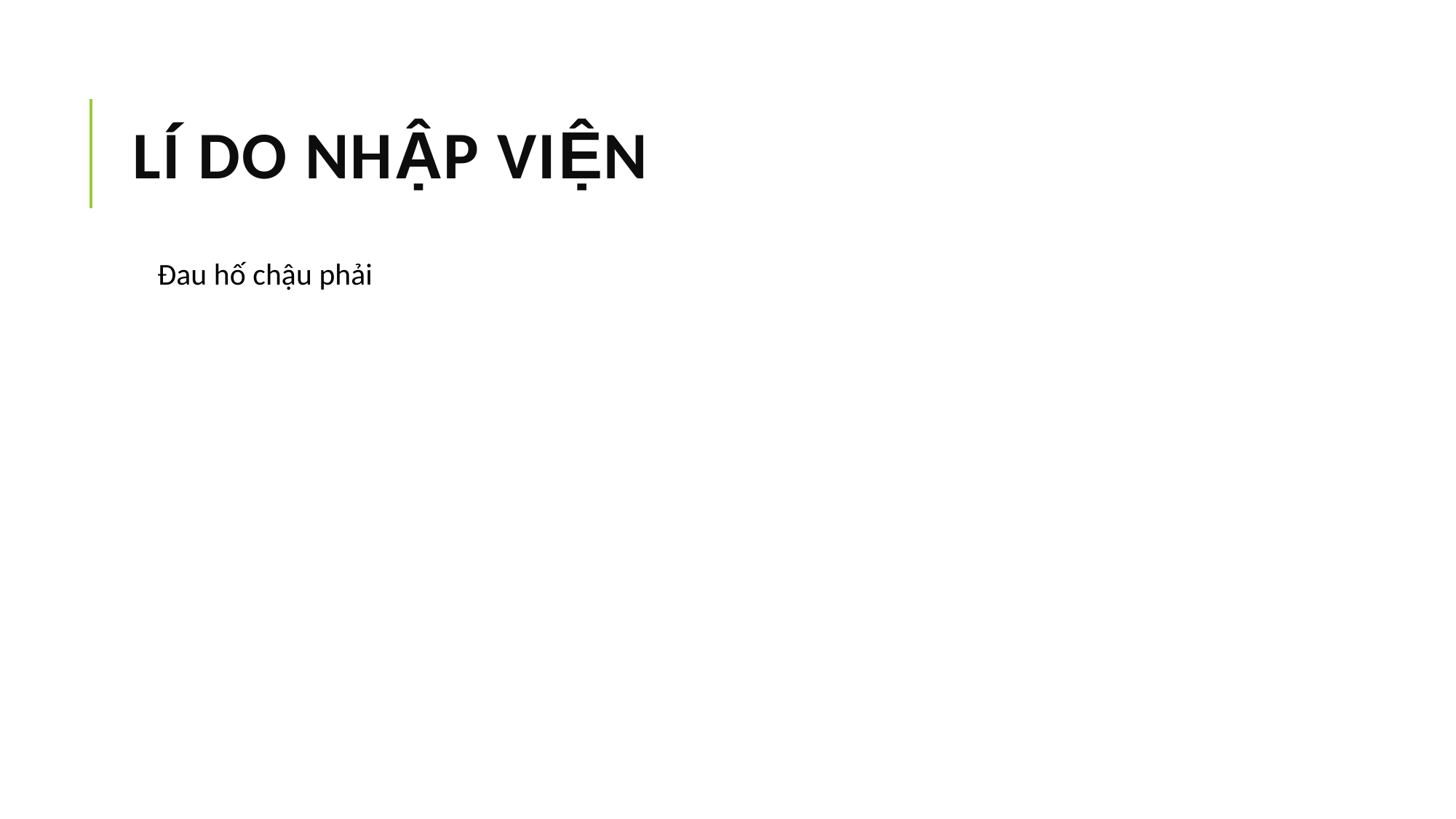

# LÍ DO NHẬP VIỆN
Đau hố chậu phải